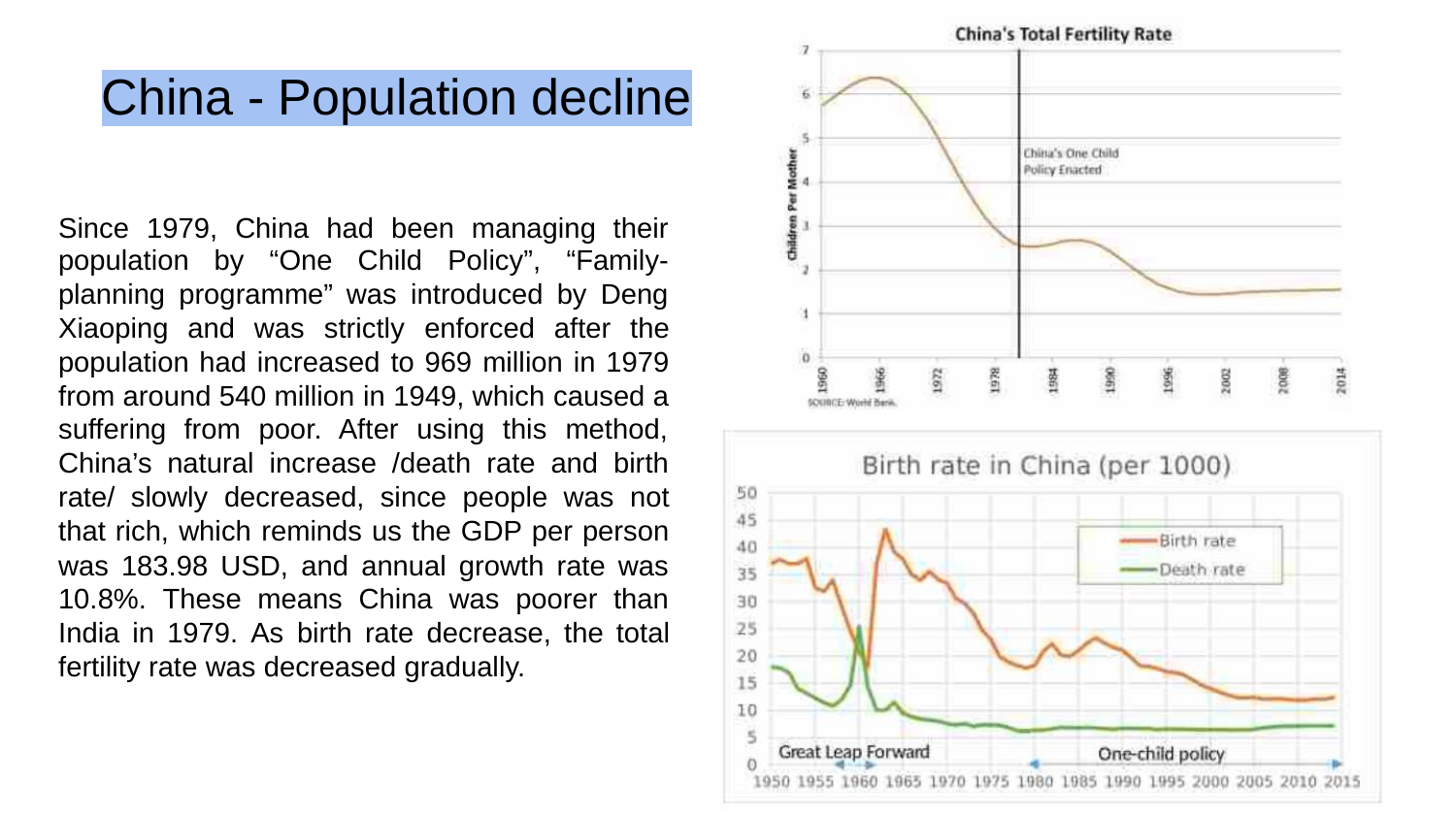

China - Population decline
Since 1979, China had been managing their
population by “One Child Policy”, “Family-
planning programme” was introduced by Deng
Xiaoping and was strictly enforced after the
population had increased to 969 million in 1979
from around 540 million in 1949, which caused a
suffering from poor. After using this method,
China’s natural increase /death rate and birth
rate/ slowly decreased, since people was not
that rich, which reminds us the GDP per person
was 183.98 USD, and annual growth rate was
10.8%. These means China was poorer than
India in 1979. As birth rate decrease, the total
fertility rate was decreased gradually.